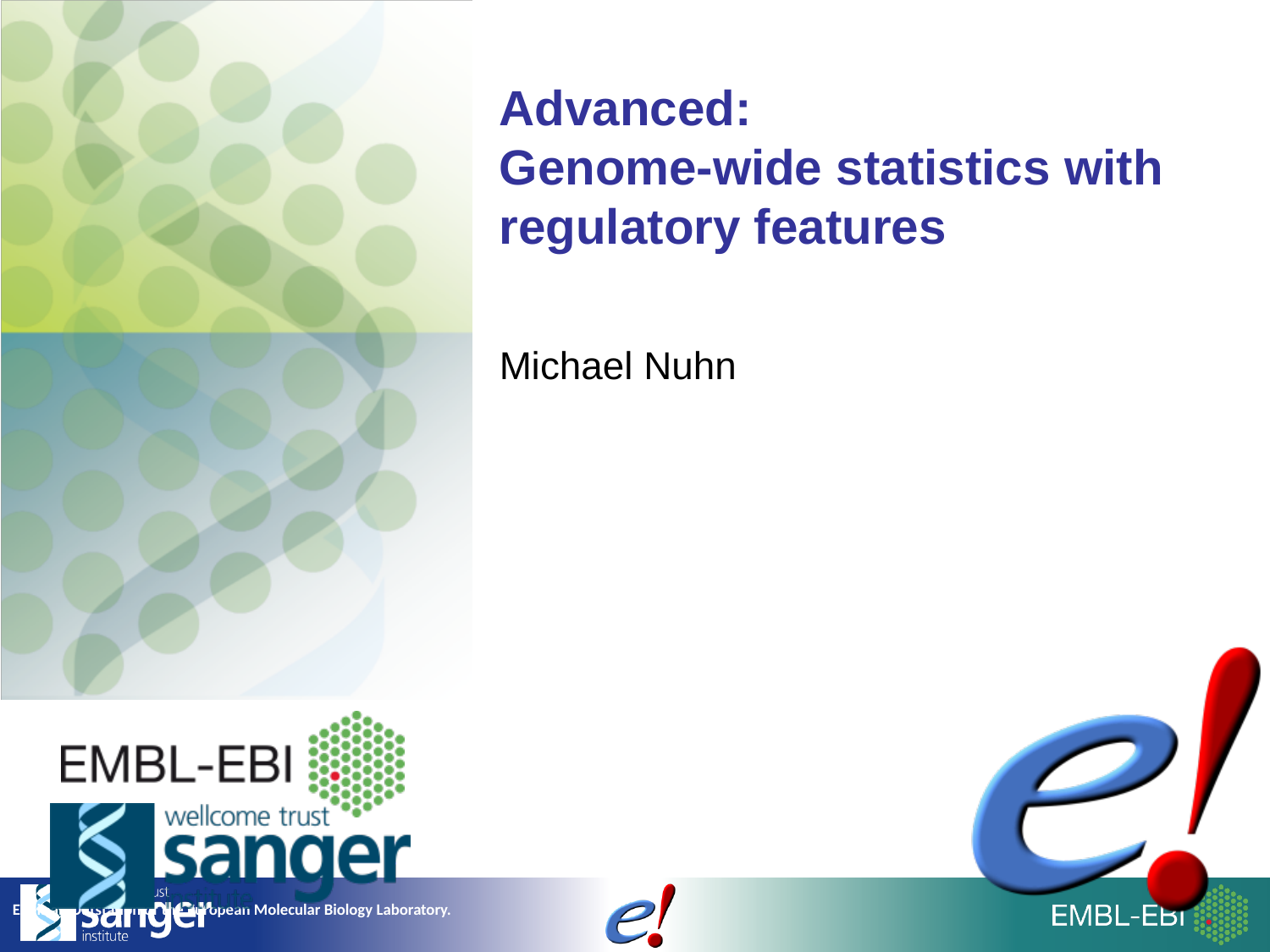

Advanced:
Genome-wide statistics with regulatory features
Michael Nuhn